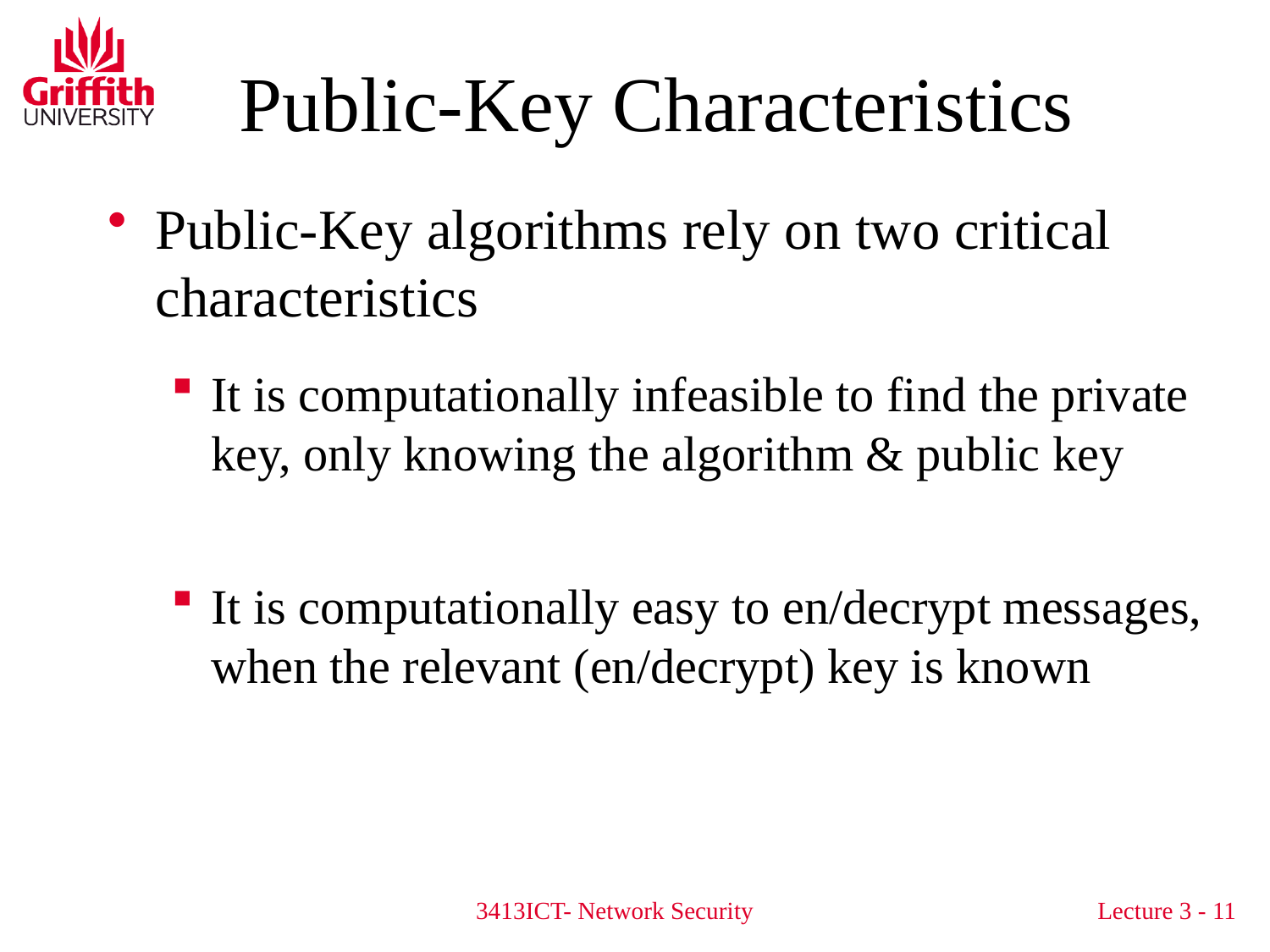

# Public-Key Characteristics
Public-Key algorithms rely on two critical  characteristics

It is computationally infeasible to find the private key, only knowing the algorithm & public key

It is computationally easy to en/decrypt messages,  when the relevant (en/decrypt) key is known

3413ICT- Network Security
Lecture 3 - 11